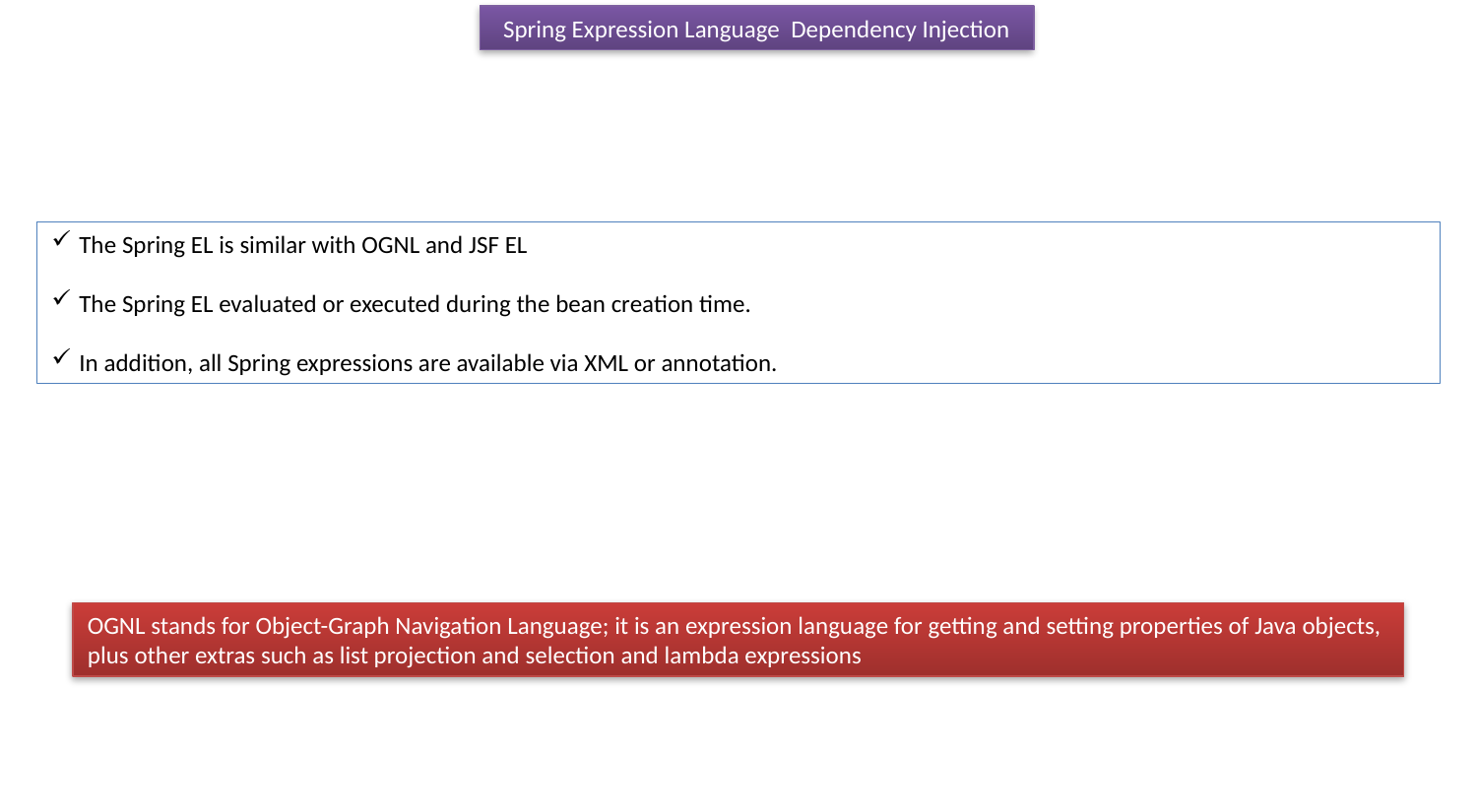

Spring Expression Language  Dependency Injection

The Spring EL is similar with OGNL and JSF EL
The Spring EL evaluated or executed during the bean creation time.
In addition, all Spring expressions are available via XML or annotation.
OGNL stands for Object-Graph Navigation Language; it is an expression language for getting and setting properties of Java objects,
plus other extras such as list projection and selection and lambda expressions